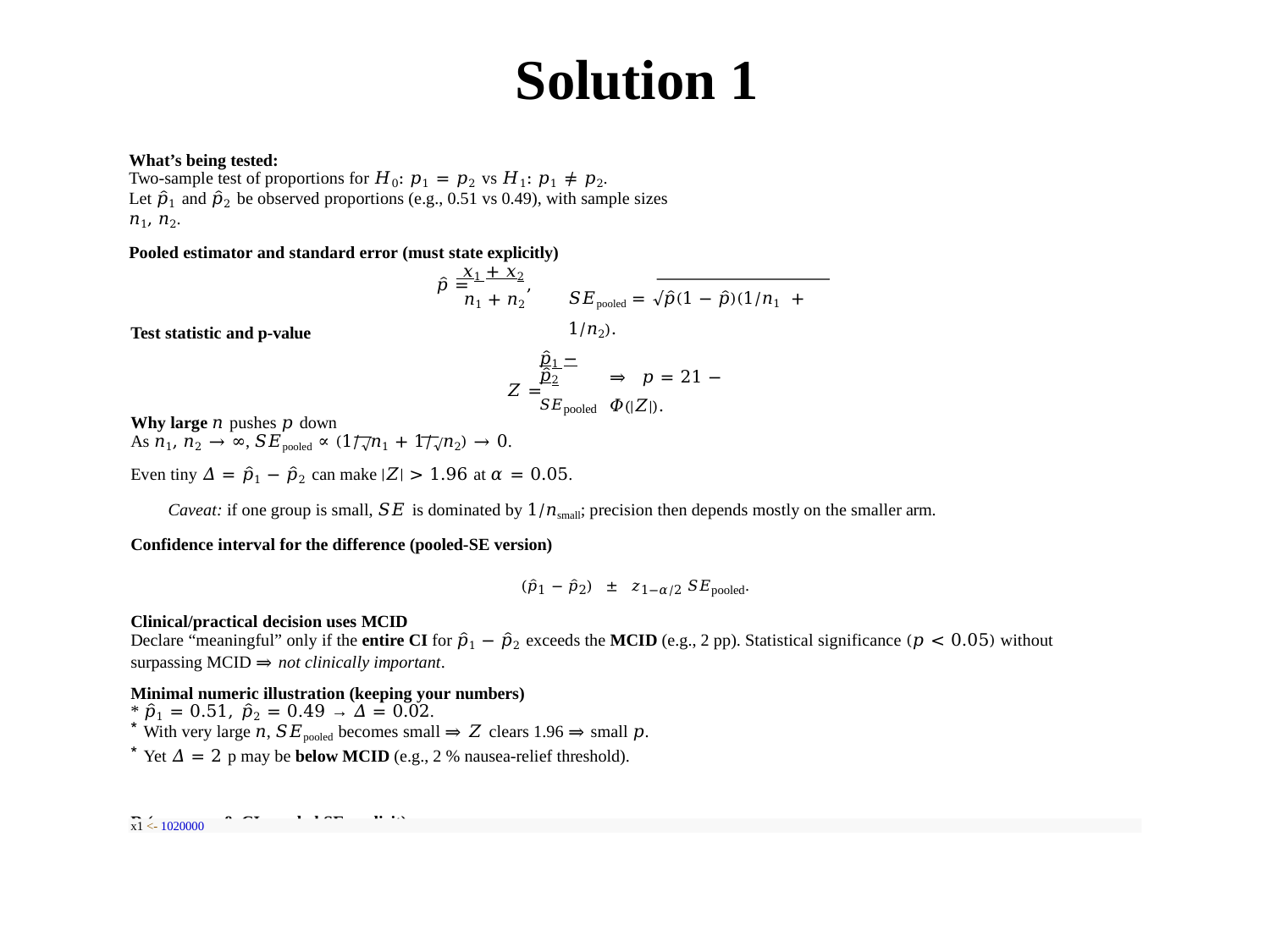

Solution 1

What’s being tested:
Two-sample test of proportions for 𝐻0: 𝑝1 = 𝑝2 vs 𝐻1: 𝑝1 ≠ 𝑝2.
Let 𝑝̂1 and 𝑝̂2 be observed proportions (e.g., 0.51 vs 0.49), with sample sizes 𝑛1, 𝑛2.
Pooled estimator and standard error (must state explicitly)
 𝑥1 + 𝑥2
𝑝̂ =	,
𝑛1 + 𝑛2
𝑆𝐸pooled = √𝑝̂(1 − 𝑝̂)(1/𝑛1 + 1/𝑛2).

Test statistic and p-value
𝑝̂1 − 𝑝̂2
𝑍 =
𝑆𝐸pooled
⇒	𝑝 = 21 − 𝛷(|𝑍|).
Why large 𝑛 pushes 𝑝 down
As 𝑛1, 𝑛2 → ∞, 𝑆𝐸pooled ∝ (1/√𝑛1 + 1/√𝑛2) → 0.
Even tiny 𝛥 = 𝑝̂1 − 𝑝̂2 can make |𝑍| > 1.96 at 𝛼 = 0.05.
Caveat: if one group is small, 𝑆𝐸 is dominated by 1/𝑛small; precision then depends mostly on the smaller arm.
Confidence interval for the difference (pooled-SE version)
(𝑝̂1 − 𝑝̂2) ± 𝑧1−𝛼/2 𝑆𝐸pooled.
Clinical/practical decision uses MCID
Declare “meaningful” only if the entire CI for 𝑝̂1 − 𝑝̂2 exceeds the MCID (e.g., 2 pp). Statistical significance (𝑝 < 0.05) without surpassing MCID ⇒ not clinically important.
Minimal numeric illustration (keeping your numbers)
* 𝑝̂1 = 0.51, 𝑝̂2 = 0.49 → 𝛥 = 0.02.
With very large 𝑛, 𝑆𝐸pooled becomes small ⇒ 𝑍 clears 1.96 ⇒ small 𝑝.
Yet 𝛥 = 2 p may be below MCID (e.g., 2 % nausea-relief threshold).

R (z-approx & CI; pooled SE explicit)

x1 <- 1020000